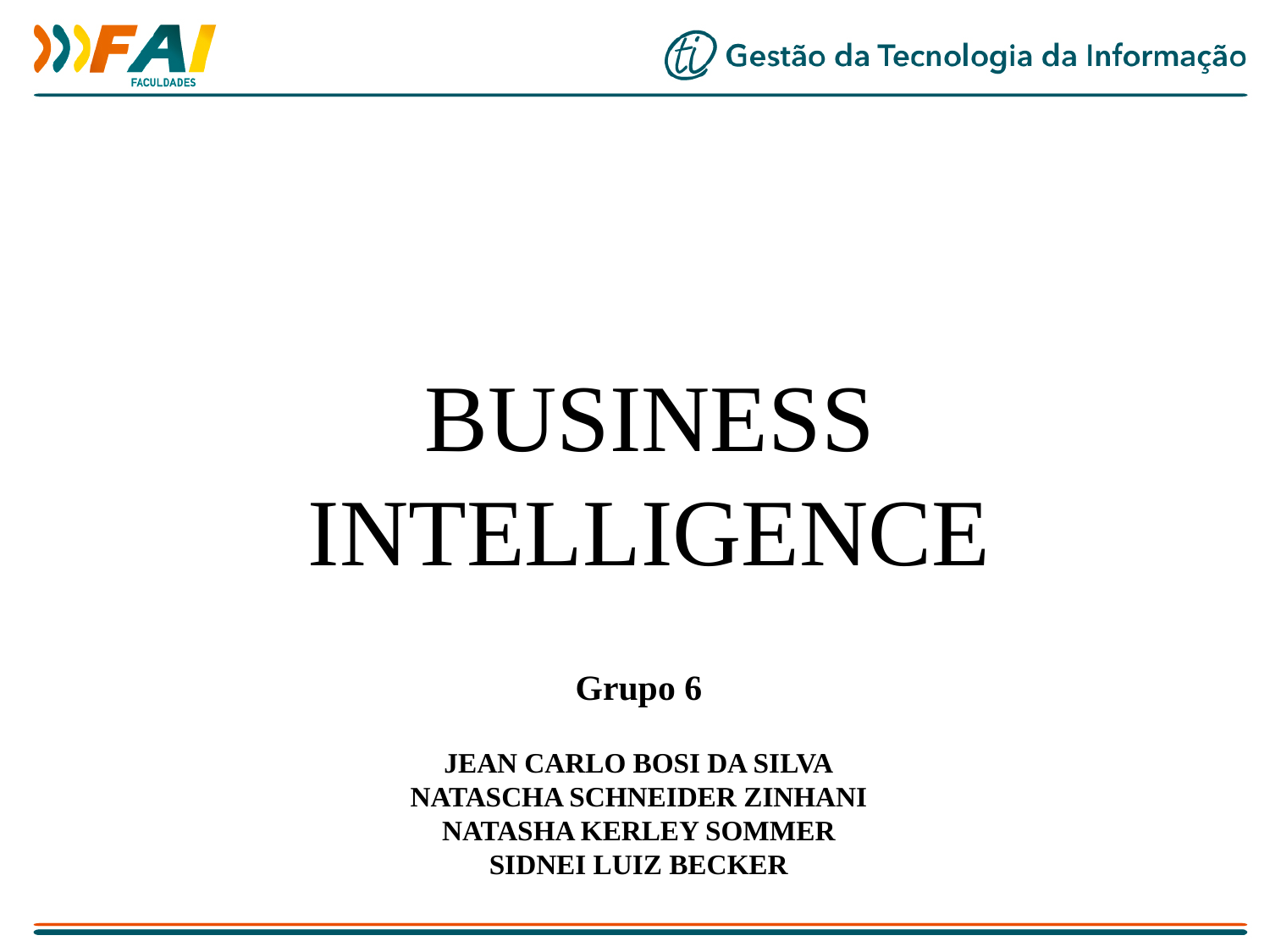

BUSINESS INTELLIGENCE
Grupo 6

JEAN CARLO BOSI DA SILVA
NATASCHA SCHNEIDER ZINHANI
NATASHA KERLEY SOMMER
SIDNEI LUIZ BECKER